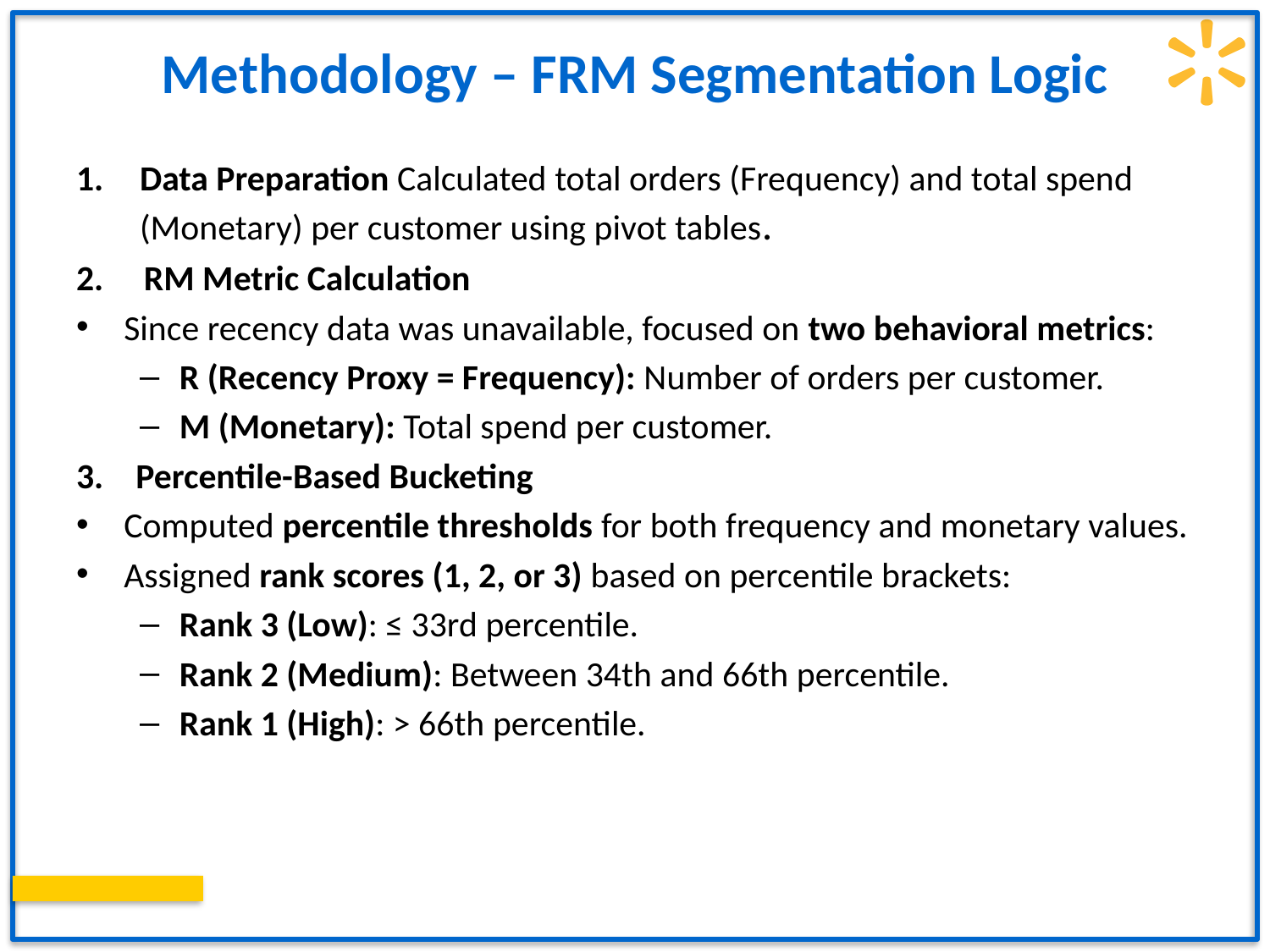

# Methodology – FRM Segmentation Logic

Data Preparation Calculated total orders (Frequency) and total spend (Monetary) per customer using pivot tables.
2.     RM Metric Calculation
Since recency data was unavailable, focused on two behavioral metrics:
R (Recency Proxy = Frequency): Number of orders per customer.
M (Monetary): Total spend per customer.
3.    Percentile-Based Bucketing
Computed percentile thresholds for both frequency and monetary values.
Assigned rank scores (1, 2, or 3) based on percentile brackets:
Rank 3 (Low): ≤ 33rd percentile.
Rank 2 (Medium): Between 34th and 66th percentile.
Rank 1 (High): > 66th percentile.